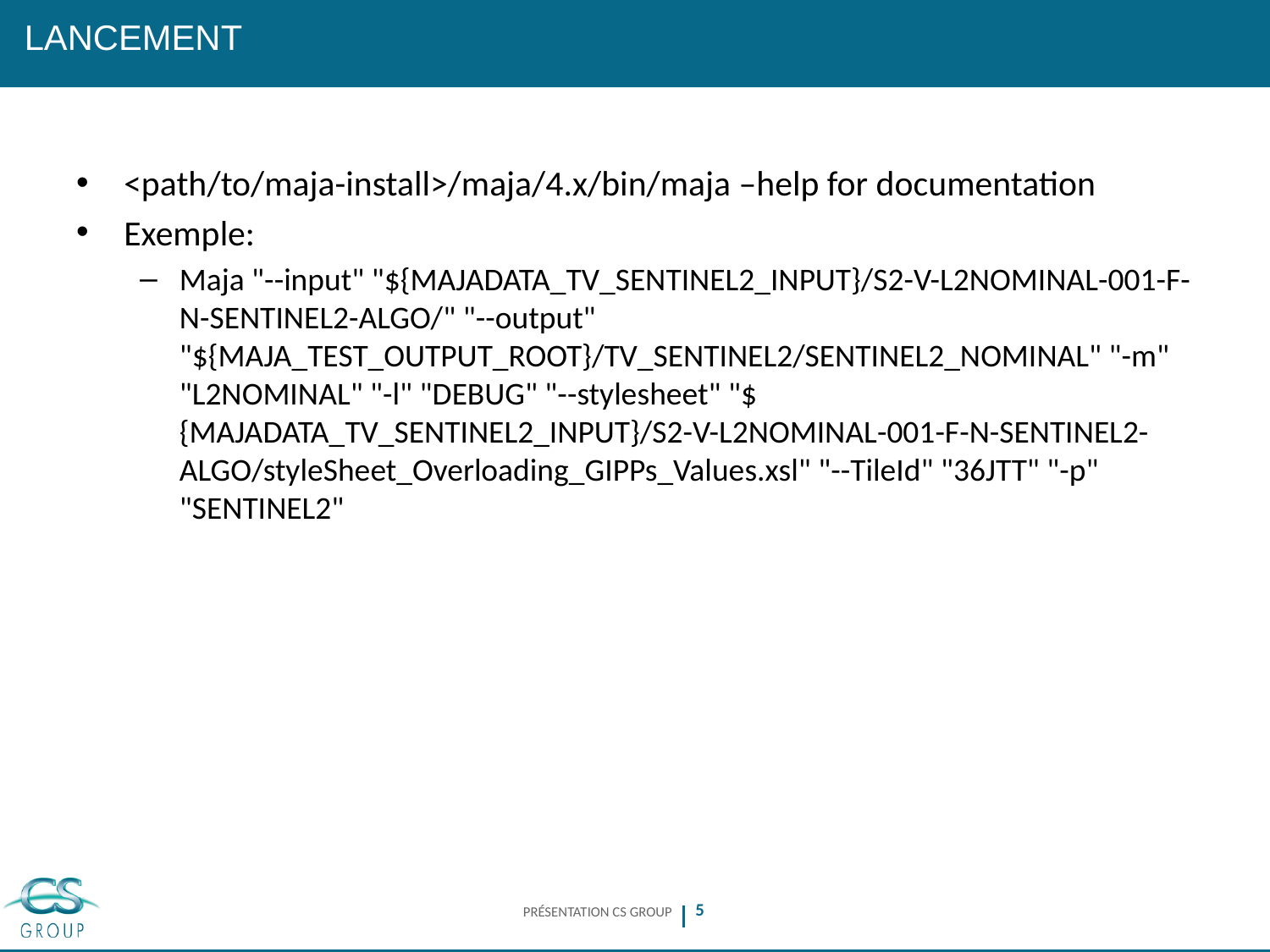

# LANCEMENT
<path/to/maja-install>/maja/4.x/bin/maja –help for documentation
Exemple:
Maja "--input" "${MAJADATA_TV_SENTINEL2_INPUT}/S2-V-L2NOMINAL-001-F-N-SENTINEL2-ALGO/" "--output" "${MAJA_TEST_OUTPUT_ROOT}/TV_SENTINEL2/SENTINEL2_NOMINAL" "-m" "L2NOMINAL" "-l" "DEBUG" "--stylesheet" "${MAJADATA_TV_SENTINEL2_INPUT}/S2-V-L2NOMINAL-001-F-N-SENTINEL2-ALGO/styleSheet_Overloading_GIPPs_Values.xsl" "--TileId" "36JTT" "-p" "SENTINEL2"